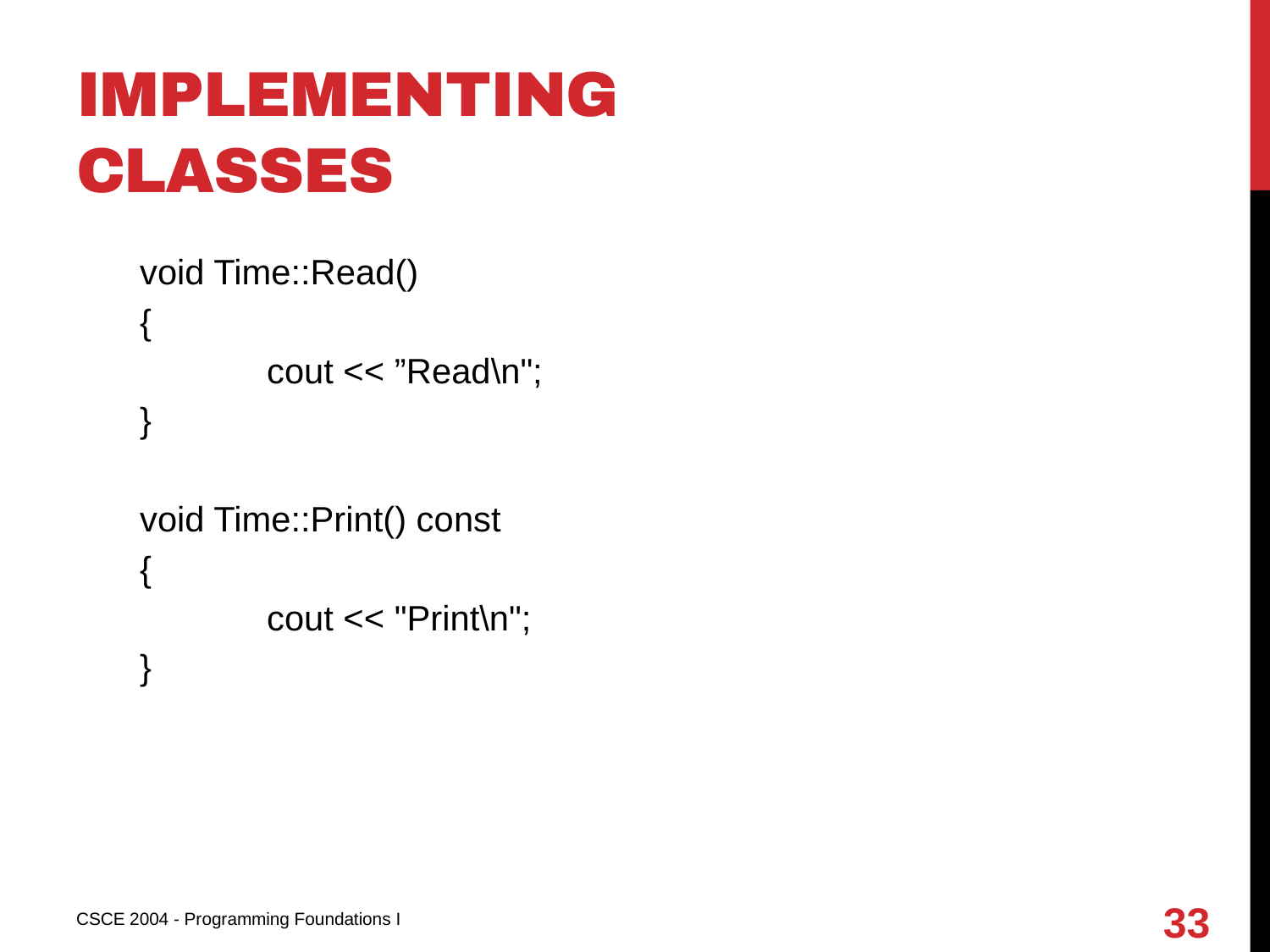

# Implementing classes
void Time::Read()
{
	cout << ”Read\n";
}

void Time::Print() const
{
	cout << "Print\n";
}

33
CSCE 2004 - Programming Foundations I